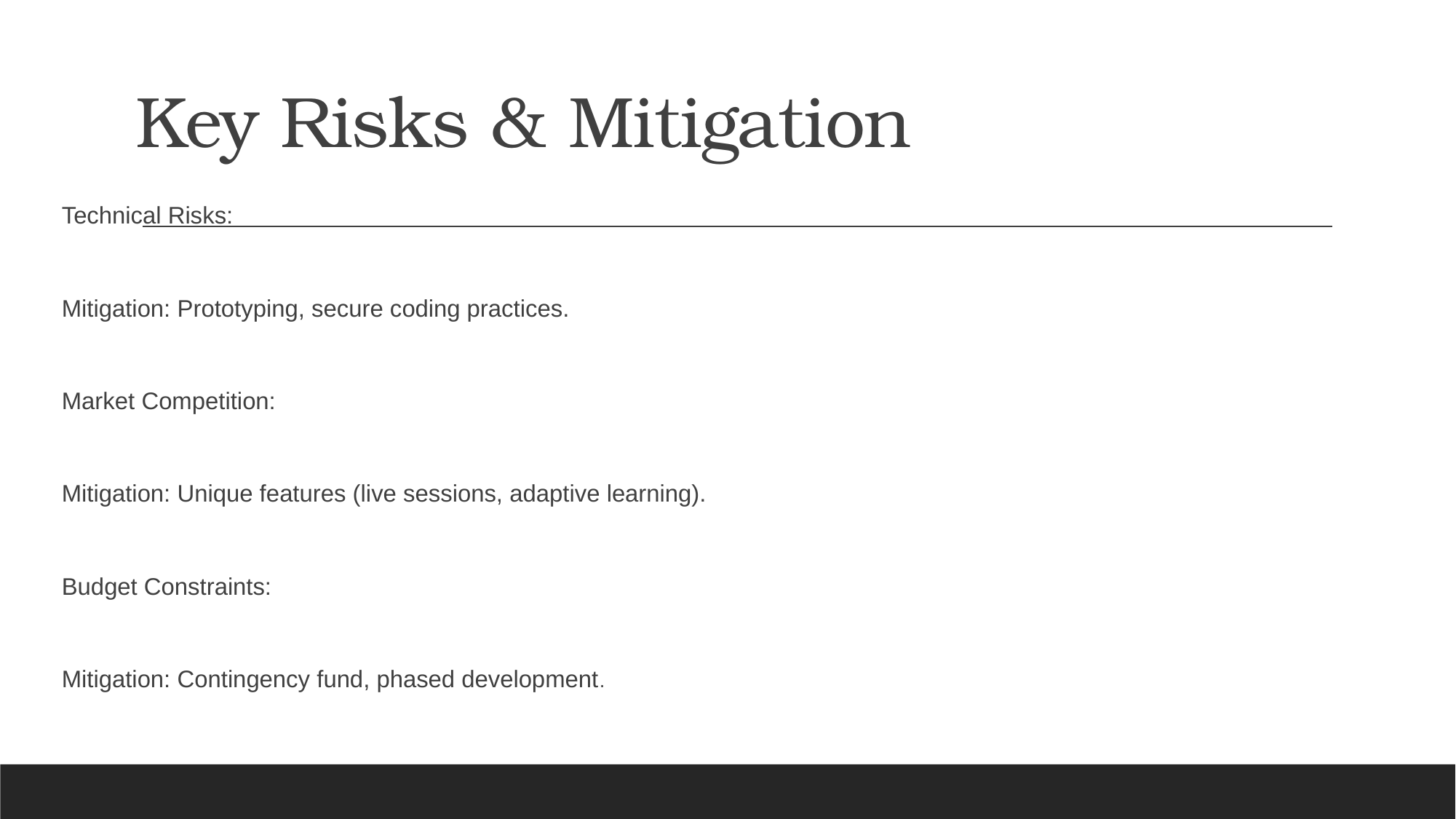

# Key Risks & Mitigation
Technical Risks:

Mitigation: Prototyping, secure coding practices.

Market Competition:

Mitigation: Unique features (live sessions, adaptive learning).

Budget Constraints:

Mitigation: Contingency fund, phased development.